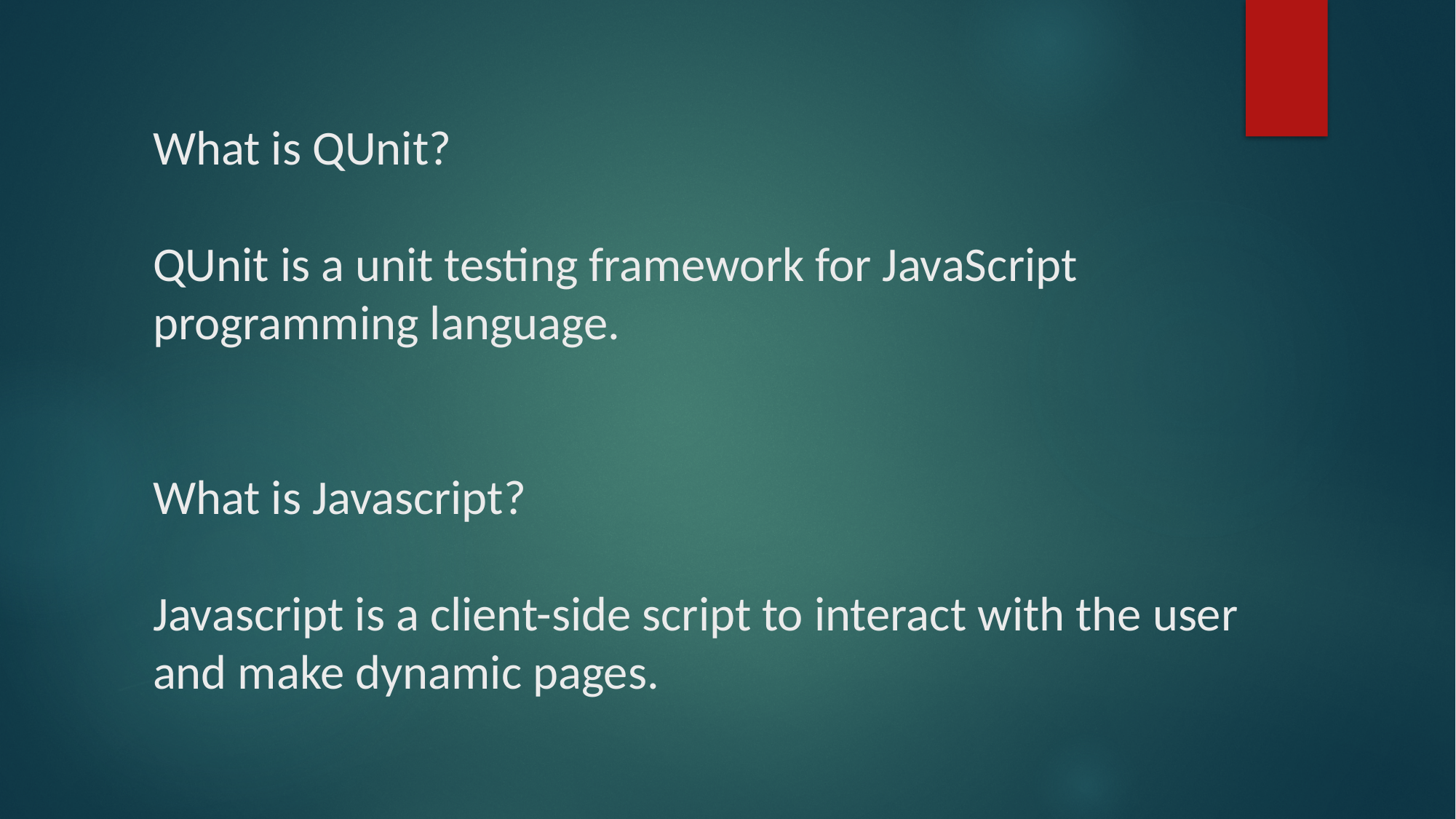

# What is QUnit? QUnit is a unit testing framework for JavaScript programming language. What is Javascript? Javascript is a client-side script to interact with the user and make dynamic pages.